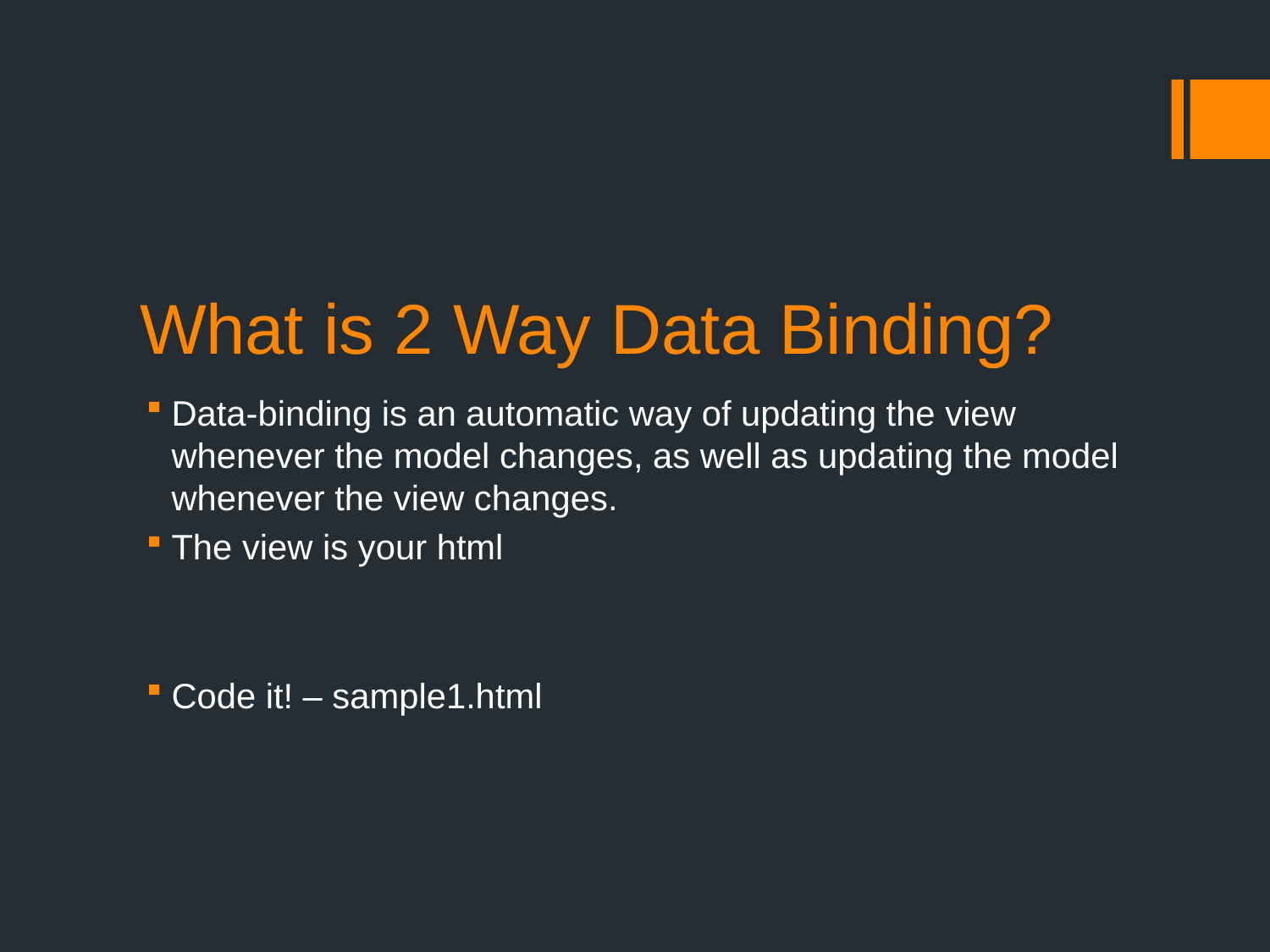

# What is 2 Way Data Binding?
Data-binding is an automatic way of updating the view whenever the model changes, as well as updating the model whenever the view changes.
The view is your html

Code it! – sample1.html